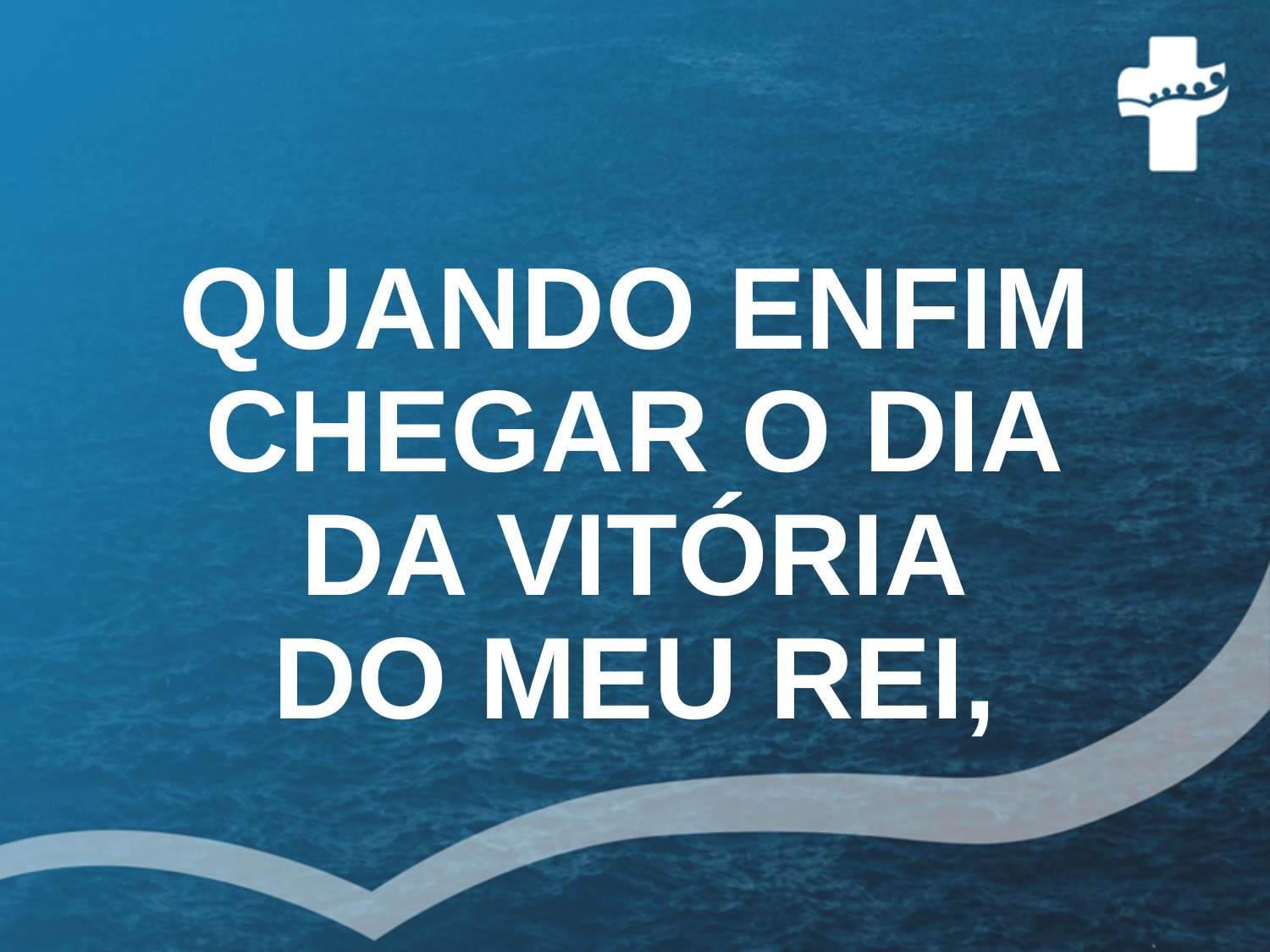

# QUANDO ENFIM CHEGAR O DIA DA VITÓRIA DO MEU REI,